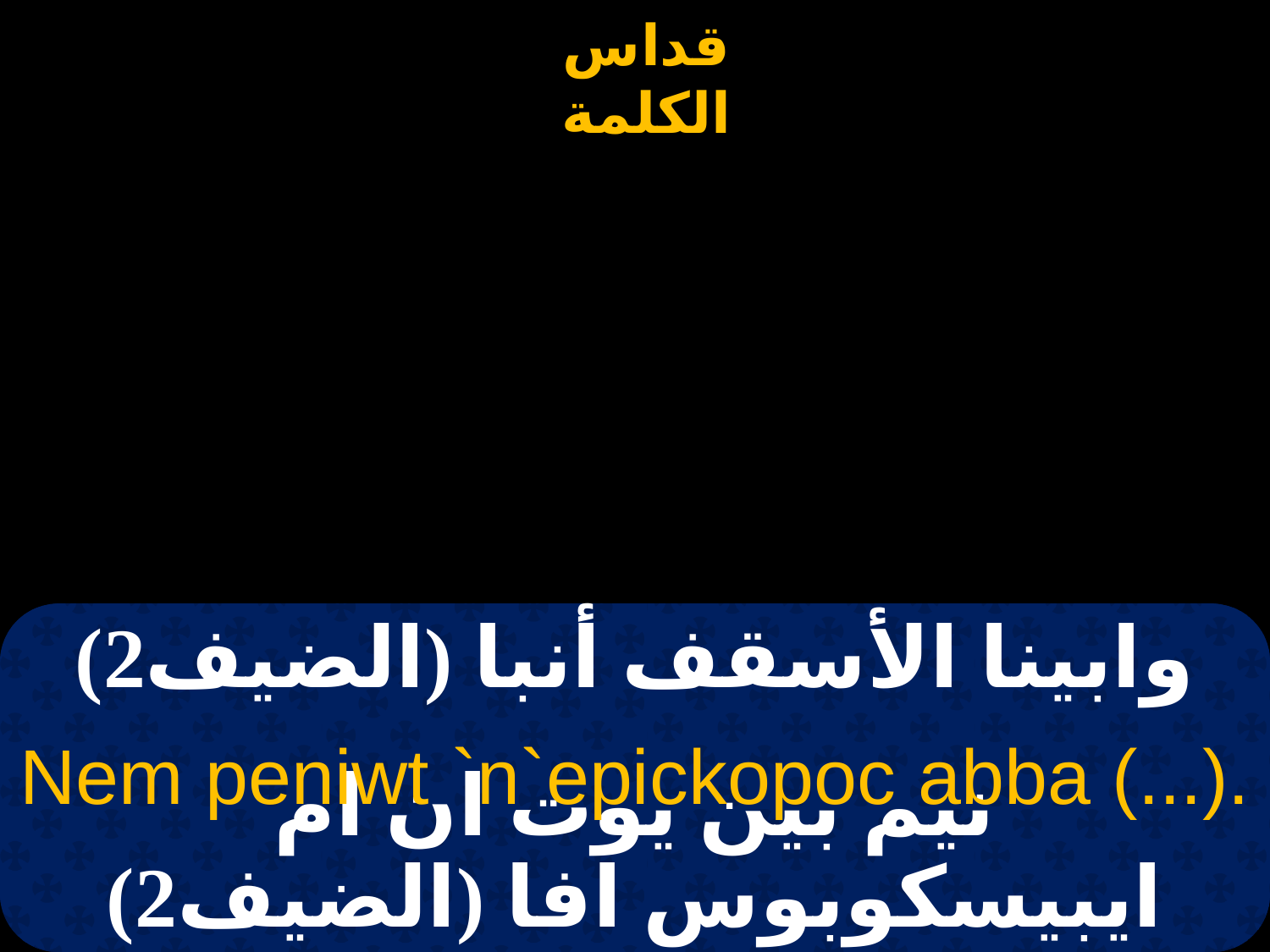

# وابينا الأسقف أنبا (الضيف2)
Nem peniwt `n`epickopoc abba (...).
نيم بين يوت ان ام ايبيسكوبوس افا (الضيف2)